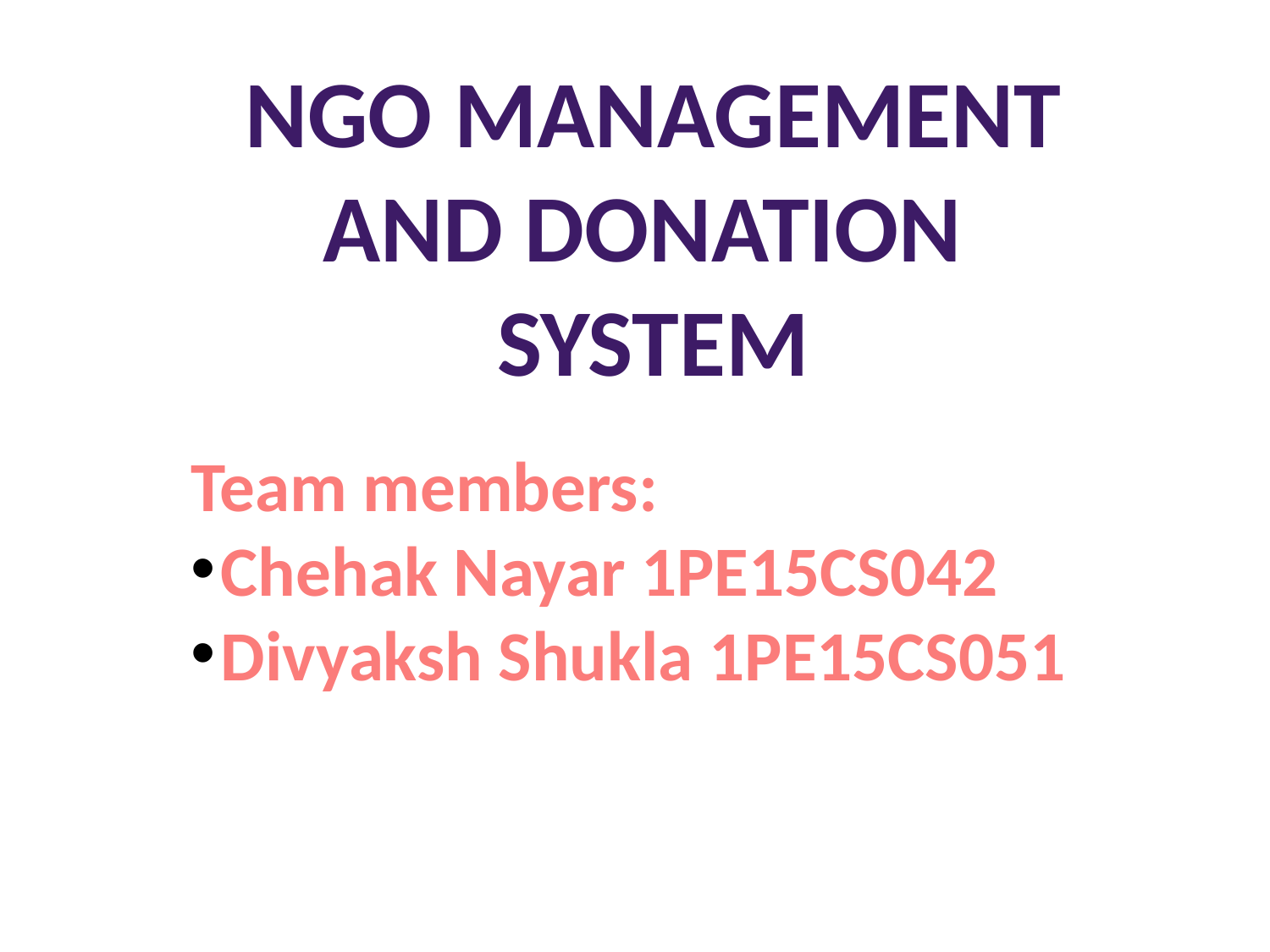

Ngo management
and Donation
system
Team members:
Chehak Nayar 1PE15CS042
Divyaksh Shukla 1PE15CS051